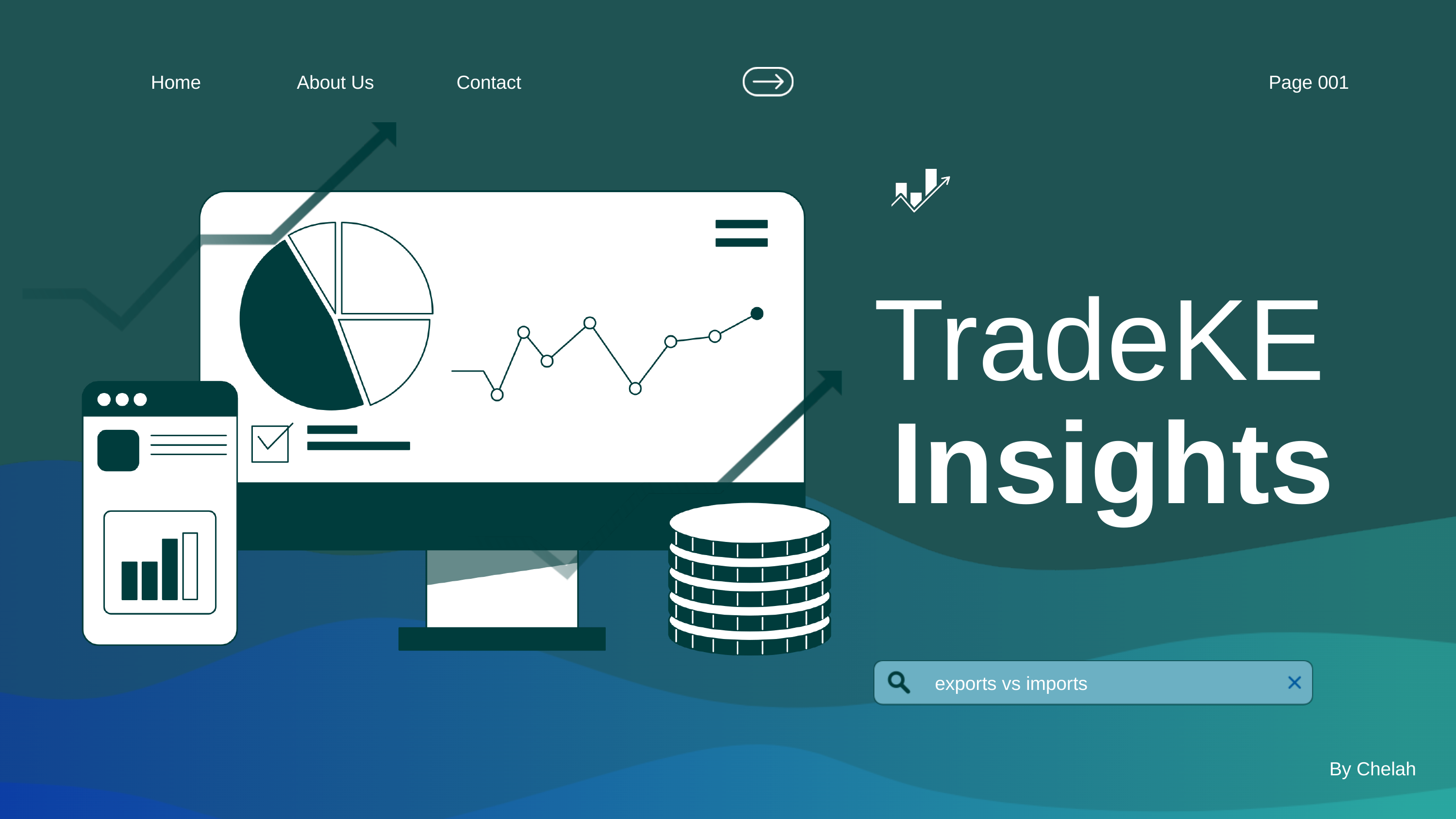

Home
About Us
Contact
Page 001

TradeKE

Insights

exports vs imports
By Chelah